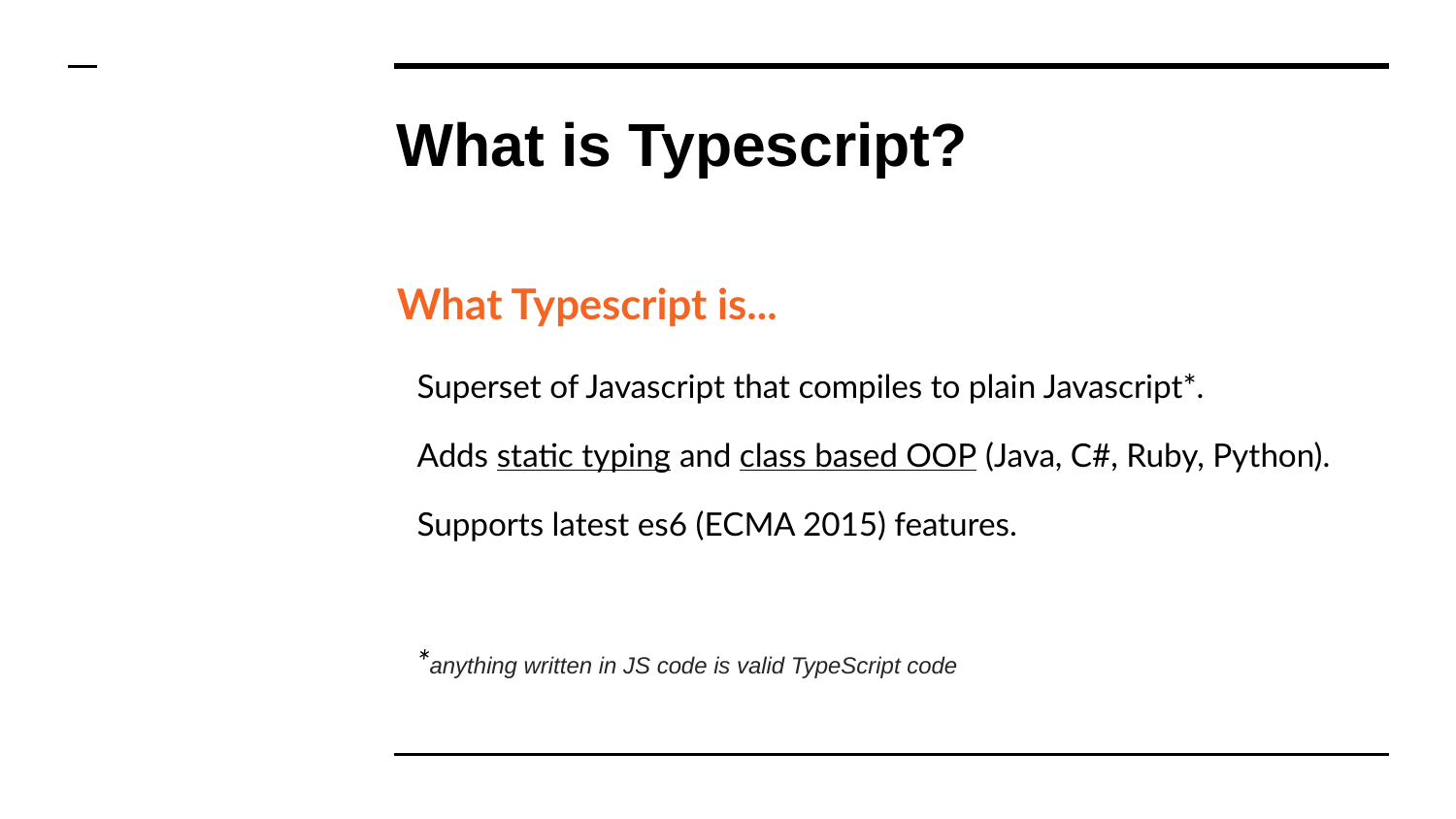

# What is Typescript?
What Typescript is...
Superset of Javascript that compiles to plain Javascript*.
Adds static typing and class based OOP (Java, C#, Ruby, Python).
Supports latest es6 (ECMA 2015) features.

*anything written in JS code is valid TypeScript code